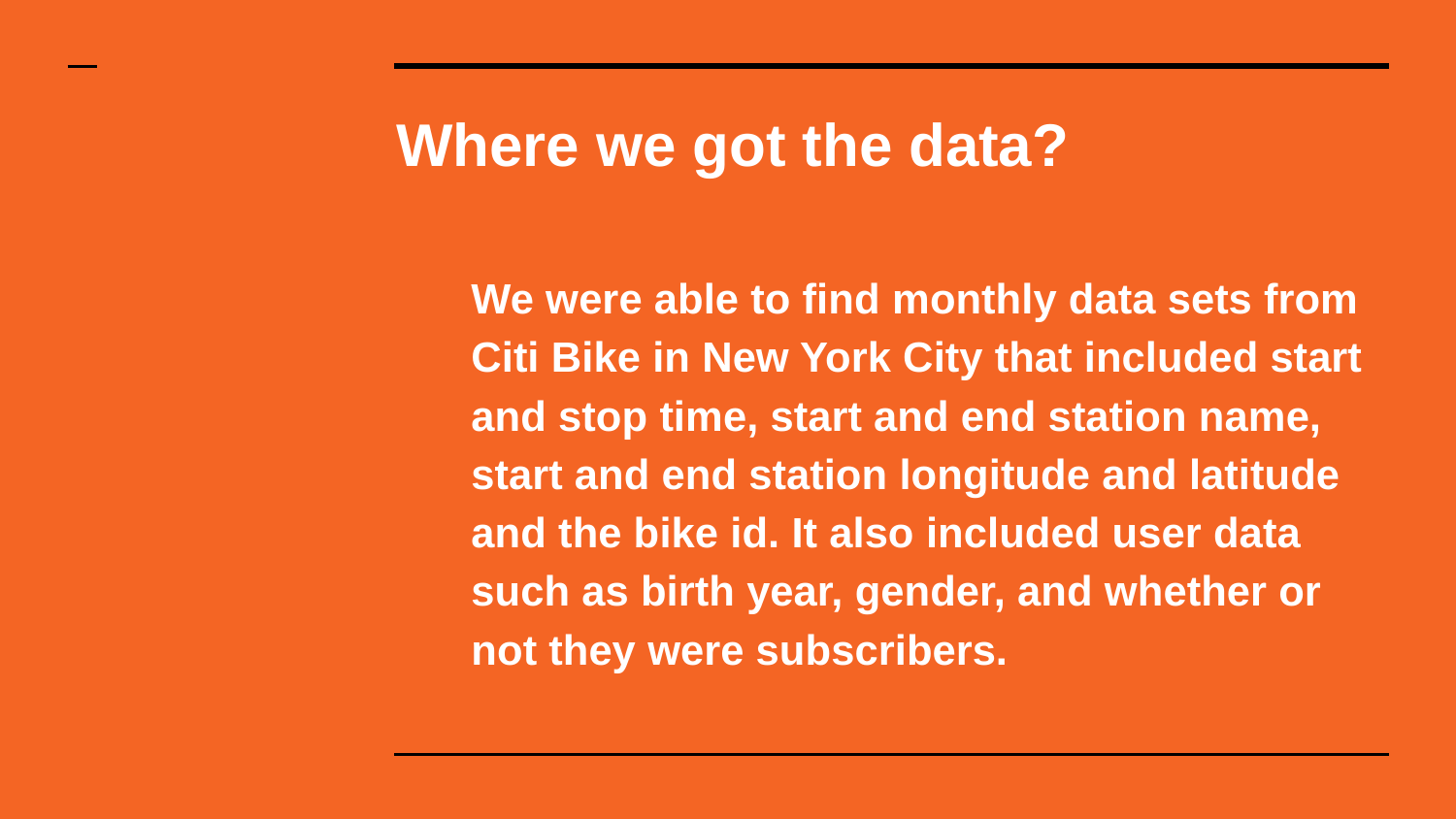

# Where we got the data?
We were able to find monthly data sets from Citi Bike in New York City that included start and stop time, start and end station name, start and end station longitude and latitude and the bike id. It also included user data such as birth year, gender, and whether or not they were subscribers.